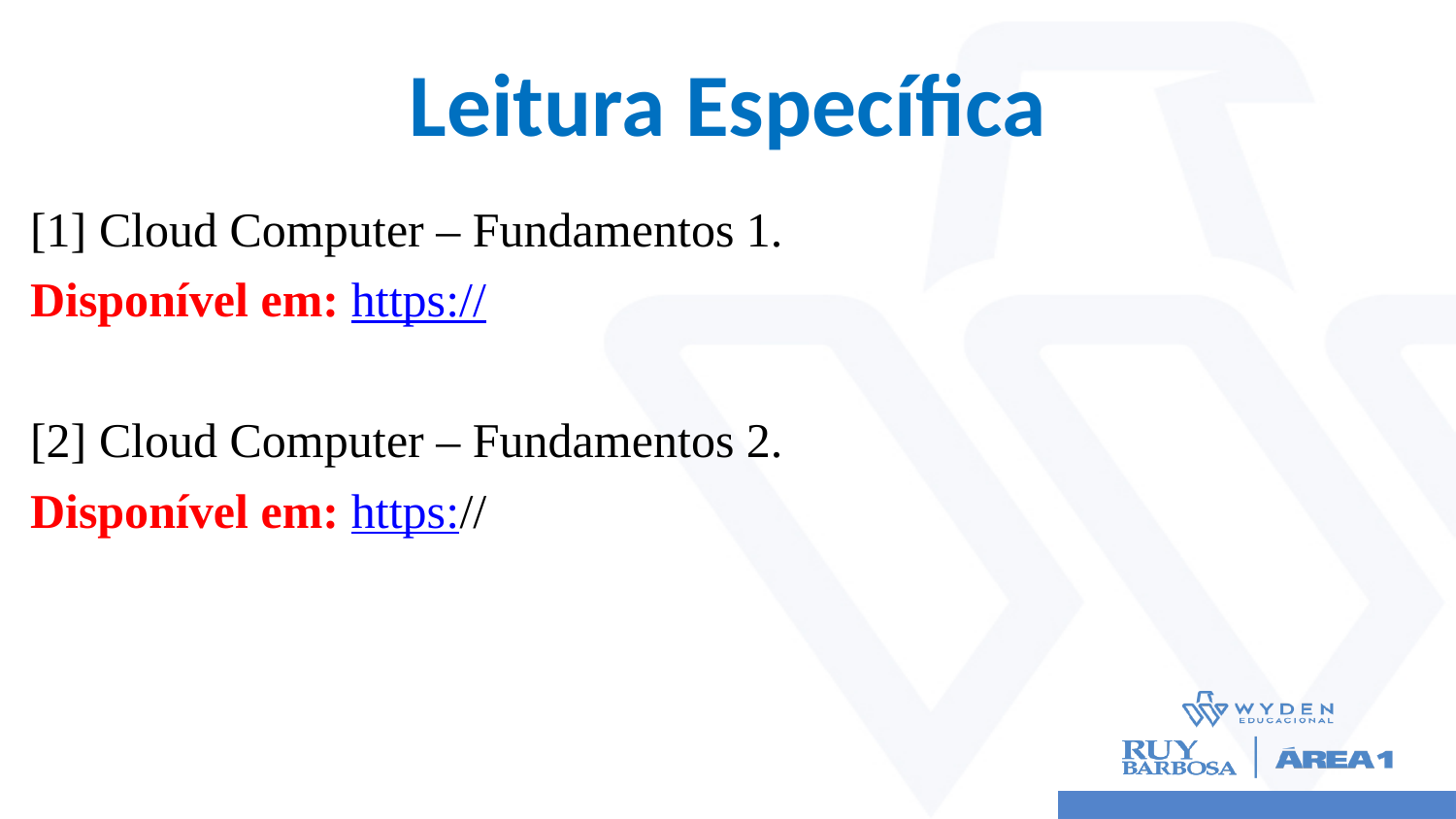

# Leitura Específica
[1] Cloud Computer – Fundamentos 1.
Disponível em: https://

[2] Cloud Computer – Fundamentos 2.
Disponível em: https://